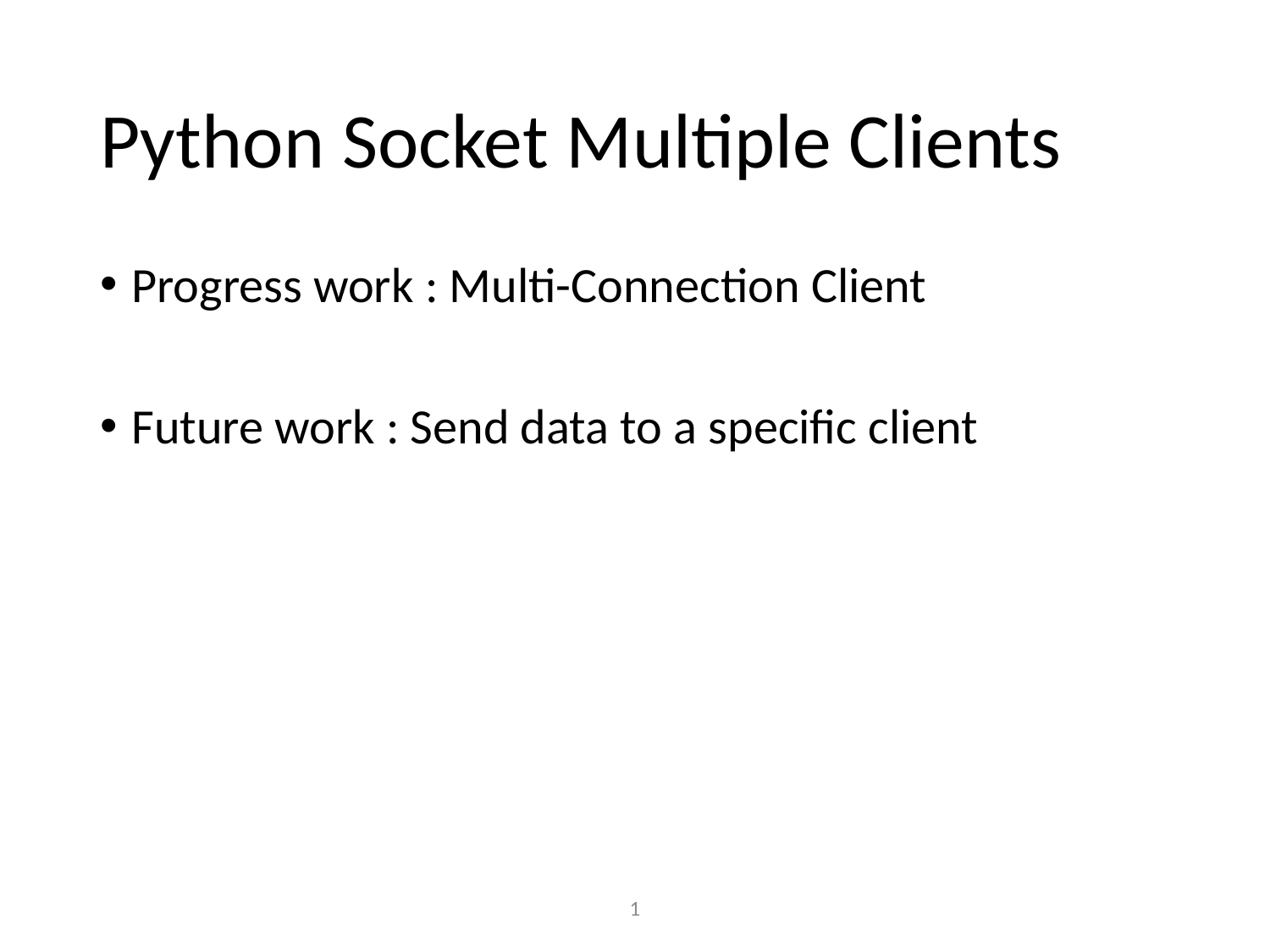

# Python Socket Multiple Clients
Progress work : Multi-Connection Client

Future work : Send data to a specific client

1